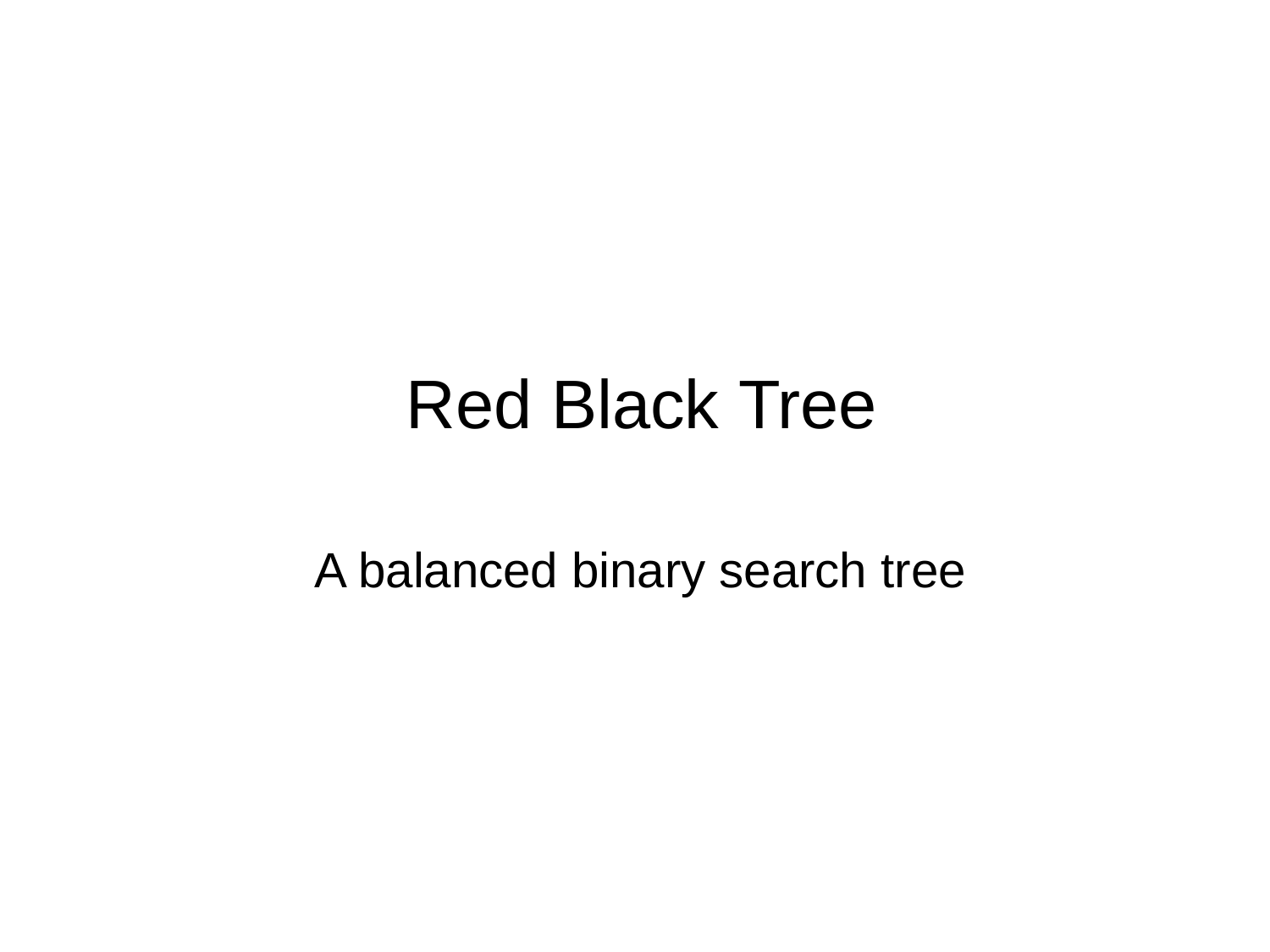

Red Black Tree
A balanced binary search tree